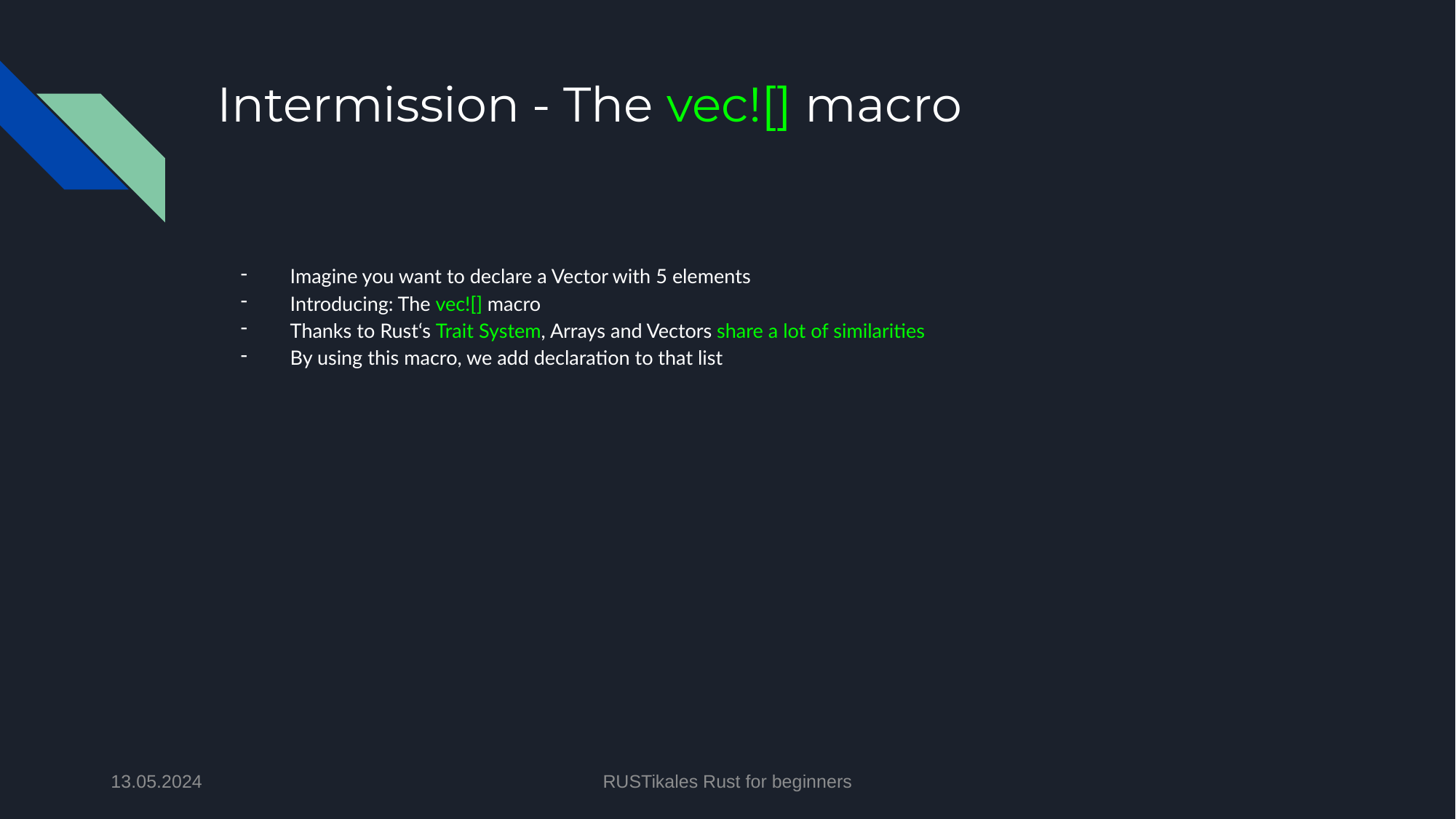

# Intermission - The vec![] macro
Imagine you want to declare a Vector with 5 elements
Introducing: The vec![] macro
Thanks to Rust‘s Trait System, Arrays and Vectors share a lot of similarities
By using this macro, we add declaration to that list
13.05.2024
RUSTikales Rust for beginners